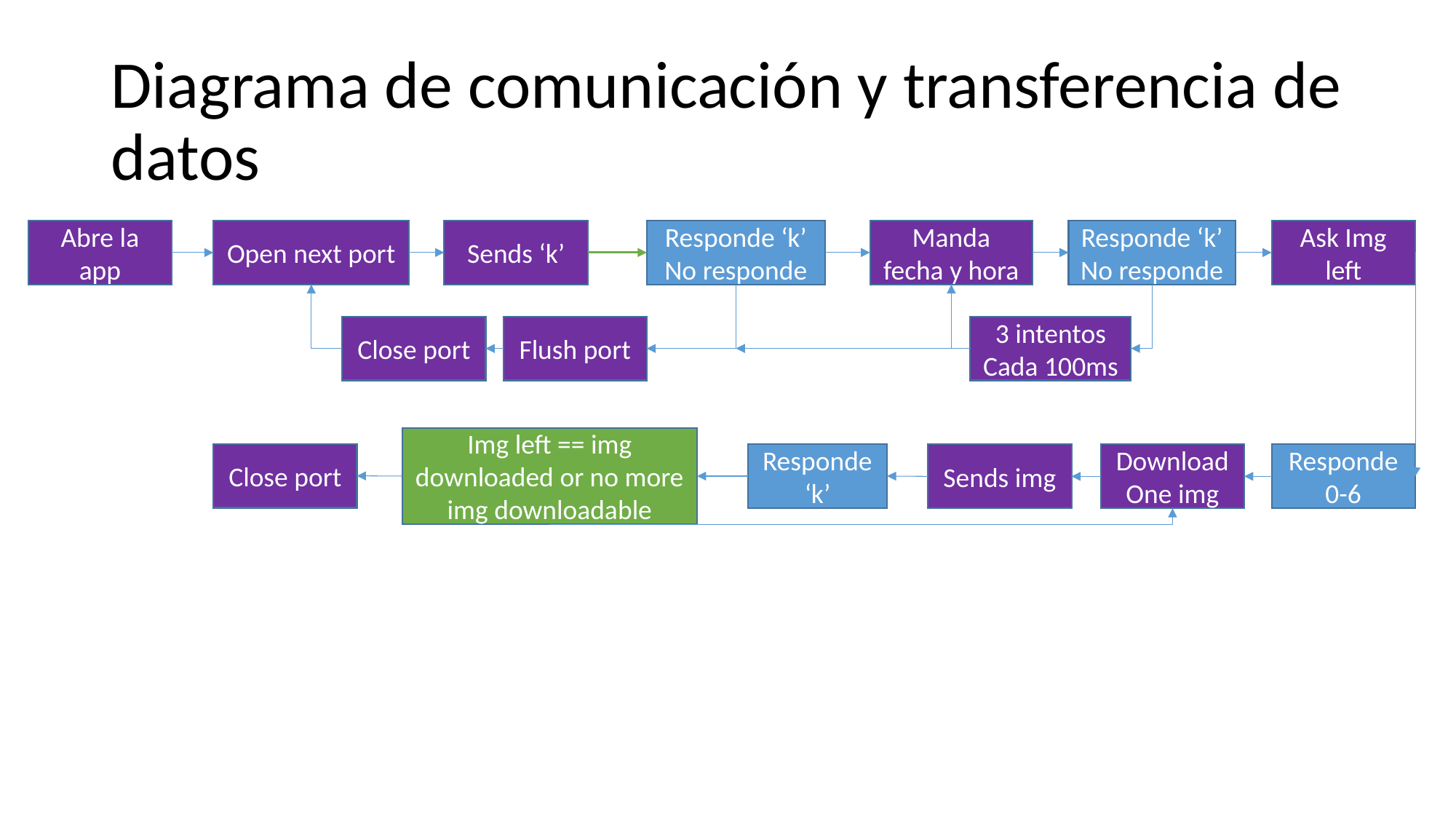

# Diagrama de comunicación y transferencia de datos
Ask Img left
Abre la app
Open next port
Manda fecha y hora
Responde ‘k’
No responde
Sends ‘k’
Responde ‘k’
No responde
Close port
3 intentos
Cada 100ms
Flush port
Img left == img downloaded or no more img downloadable
Close port
Responde ‘k’
Sends img
Download
One img
Responde 0-6